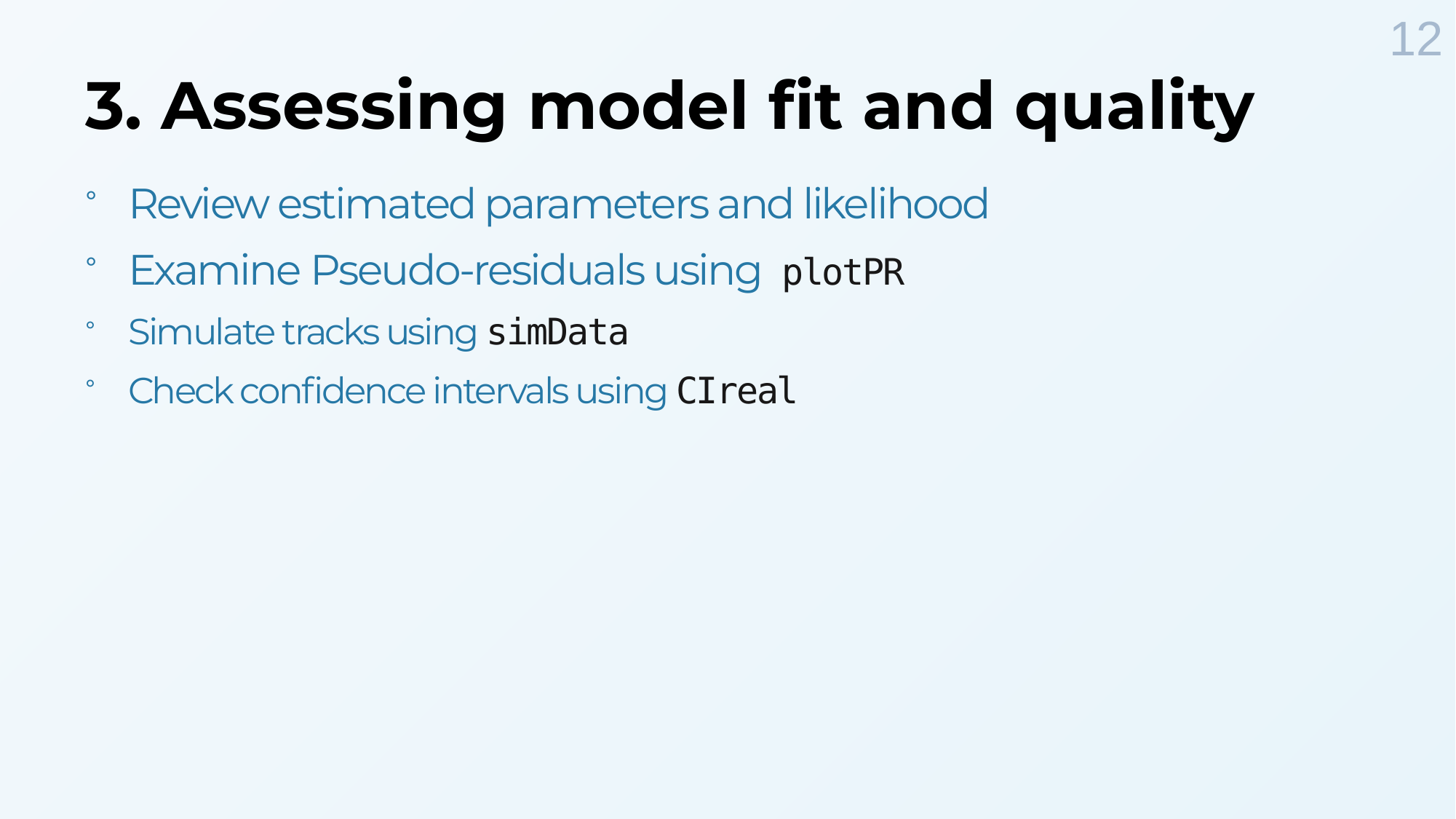

12
# 3. Assessing model fit and quality
Review estimated parameters and likelihood
Examine Pseudo-residuals using  plotPR
Simulate tracks using simData
Check confidence intervals using CIreal